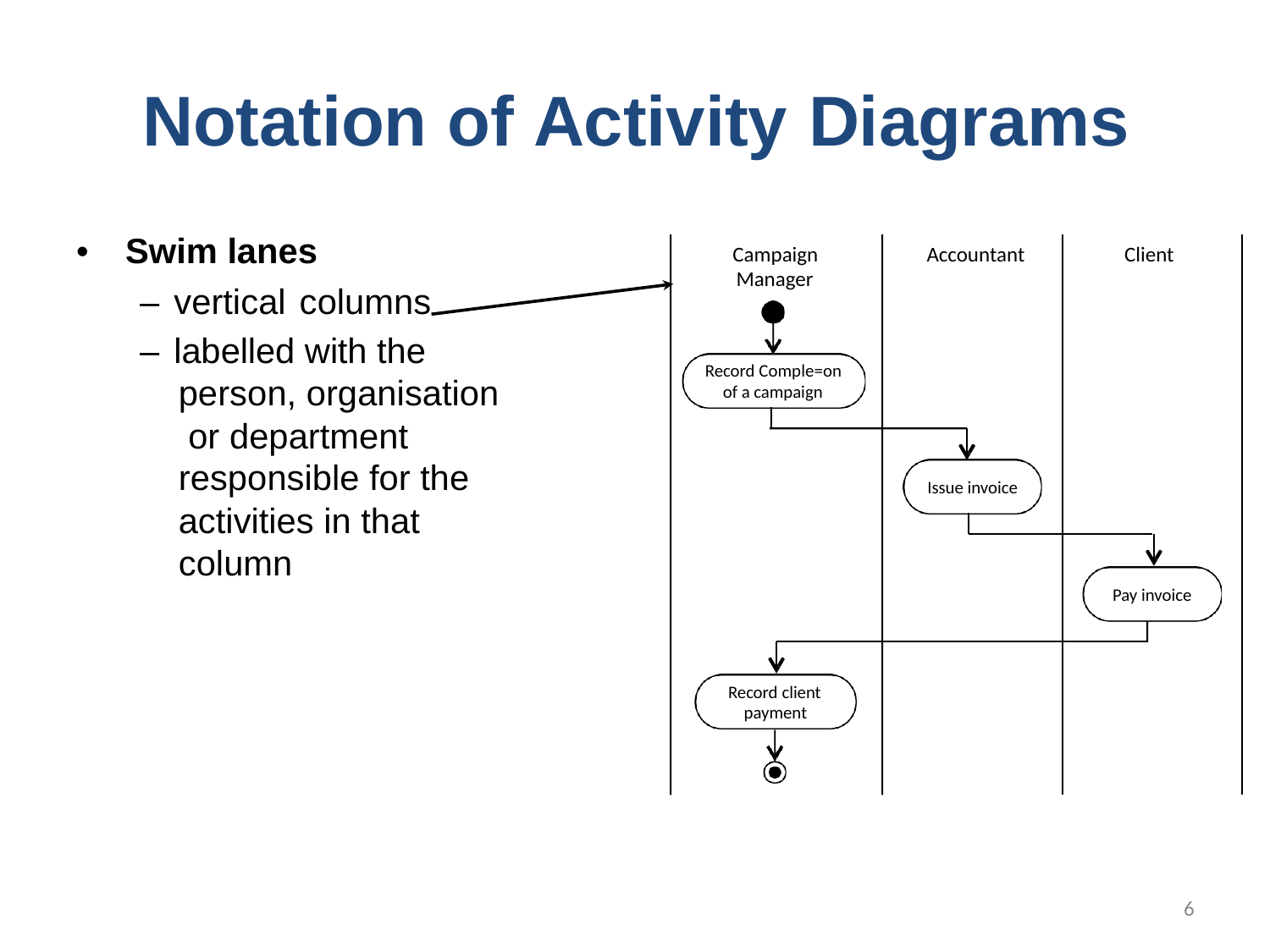

# Notation of Activity	Diagrams
• 	Swim lanes
–  vertical columns
–  labelled with the  person, organisation  or department  responsible for the  activities in that  column

Campaign
Accountant
Client
Manager

Record Comple=on
of a campaign

Issue invoice

Pay invoice

Record client
payment

6